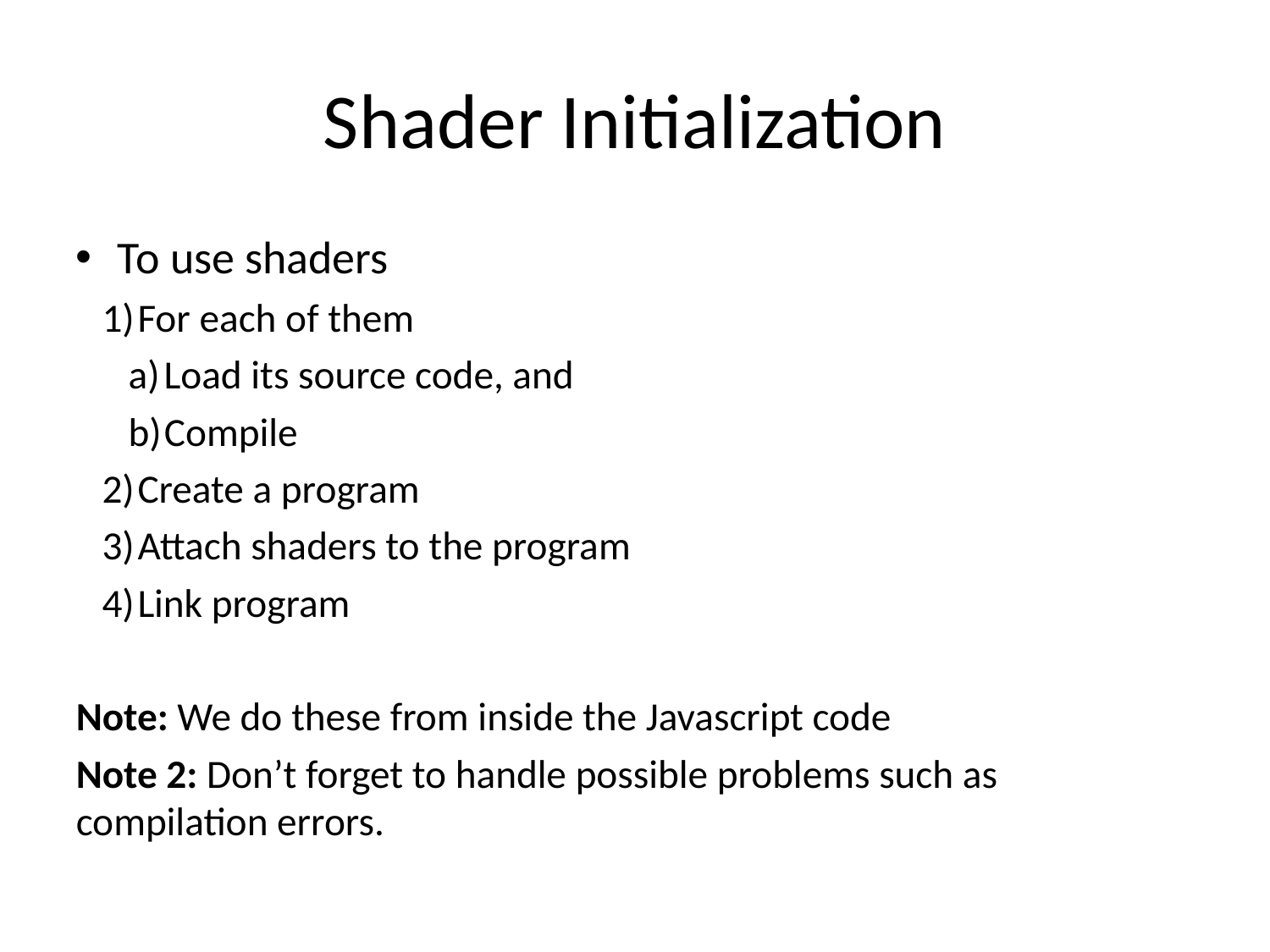

Shader Initialization
To use shaders
 For each of them
 Load its source code, and
 Compile
 Create a program
 Attach shaders to the program
 Link program

Note: We do these from inside the Javascript code
Note 2: Don’t forget to handle possible problems such as compilation errors.